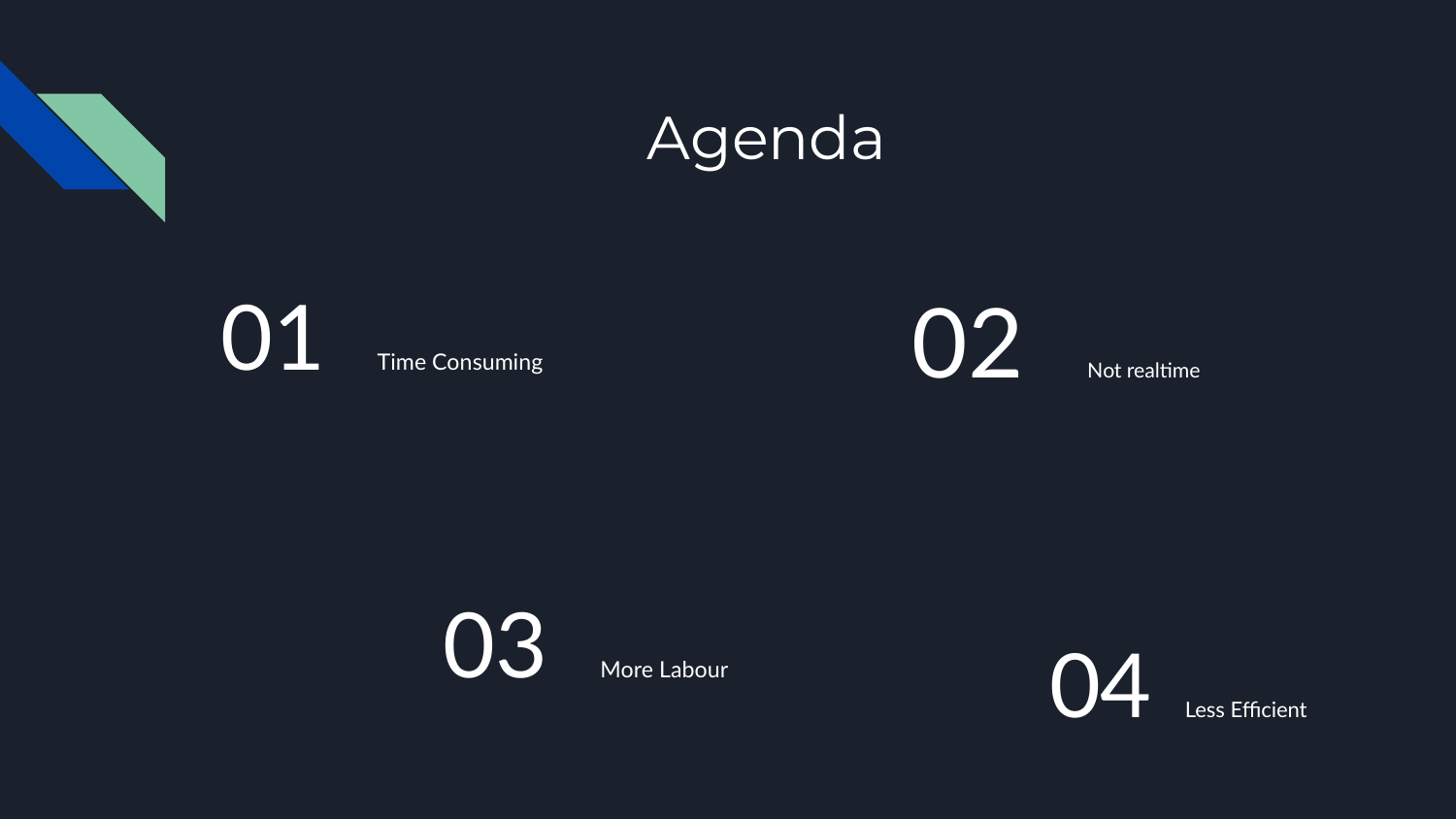

# Agenda
01      Time Consuming

03      More Labour
02   Not realtime

04      Less Efficient